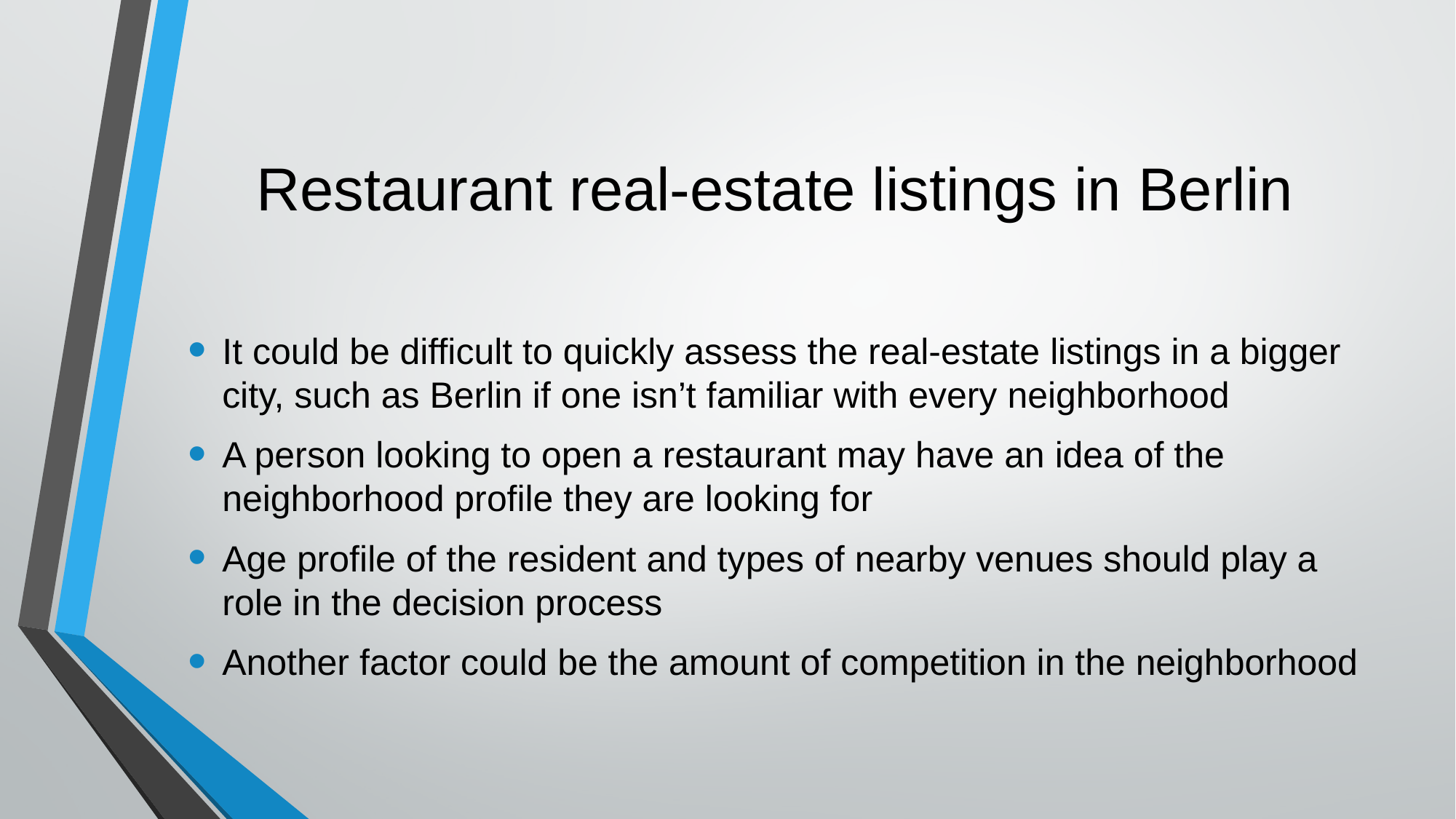

# Restaurant real-estate listings in Berlin
It could be difficult to quickly assess the real-estate listings in a bigger city, such as Berlin if one isn’t familiar with every neighborhood
A person looking to open a restaurant may have an idea of the neighborhood profile they are looking for
Age profile of the resident and types of nearby venues should play a role in the decision process
Another factor could be the amount of competition in the neighborhood